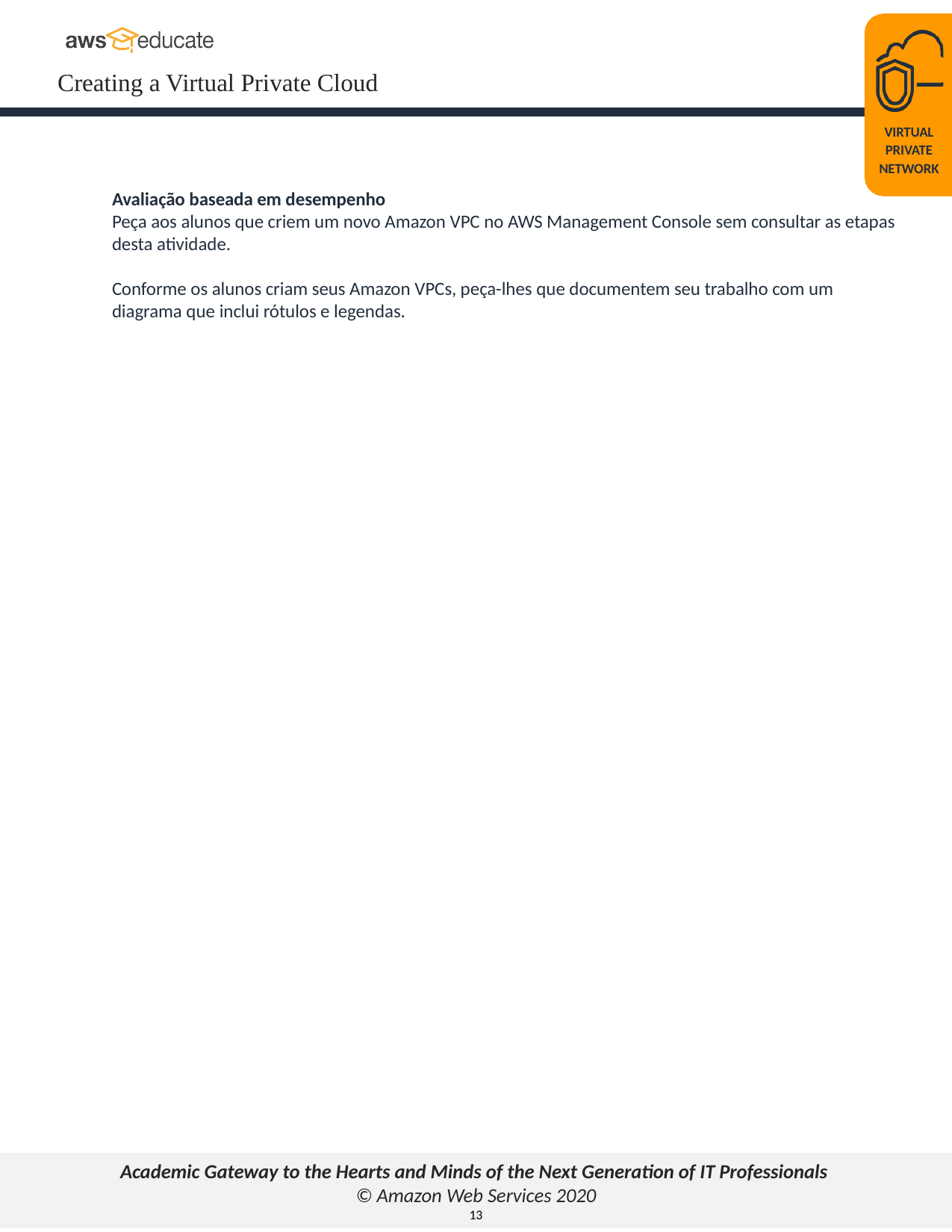

VIRTUAL
PRIVATE
NETWORK

Avaliação baseada em desempenho
Peça aos alunos que criem um novo Amazon VPC no AWS Management Console sem consultar as etapas desta atividade.

Conforme os alunos criam seus Amazon VPCs, peça-lhes que documentem seu trabalho com um diagrama que inclui rótulos e legendas.